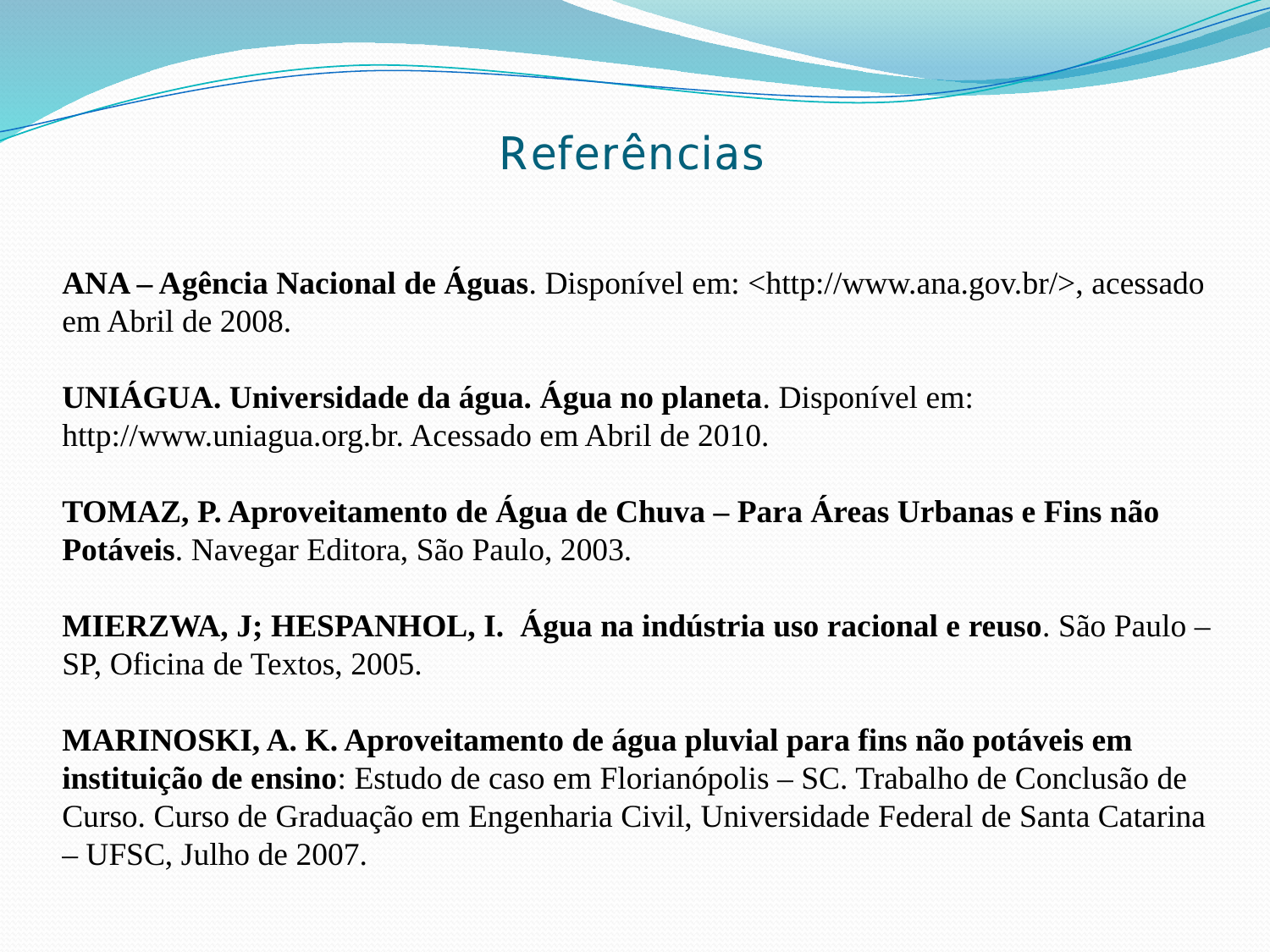

# Referências

ANA – Agência Nacional de Águas. Disponível em: <http://www.ana.gov.br/>, acessado em Abril de 2008.

UNIÁGUA. Universidade da água. Água no planeta. Disponível em: http://www.uniagua.org.br. Acessado em Abril de 2010.

TOMAZ, P. Aproveitamento de Água de Chuva – Para Áreas Urbanas e Fins não Potáveis. Navegar Editora, São Paulo, 2003.

MIERZWA, J; HESPANHOL, I.  Água na indústria uso racional e reuso. São Paulo – SP, Oficina de Textos, 2005.

MARINOSKI, A. K. Aproveitamento de água pluvial para fins não potáveis em instituição de ensino: Estudo de caso em Florianópolis – SC. Trabalho de Conclusão de Curso. Curso de Graduação em Engenharia Civil, Universidade Federal de Santa Catarina – UFSC, Julho de 2007.